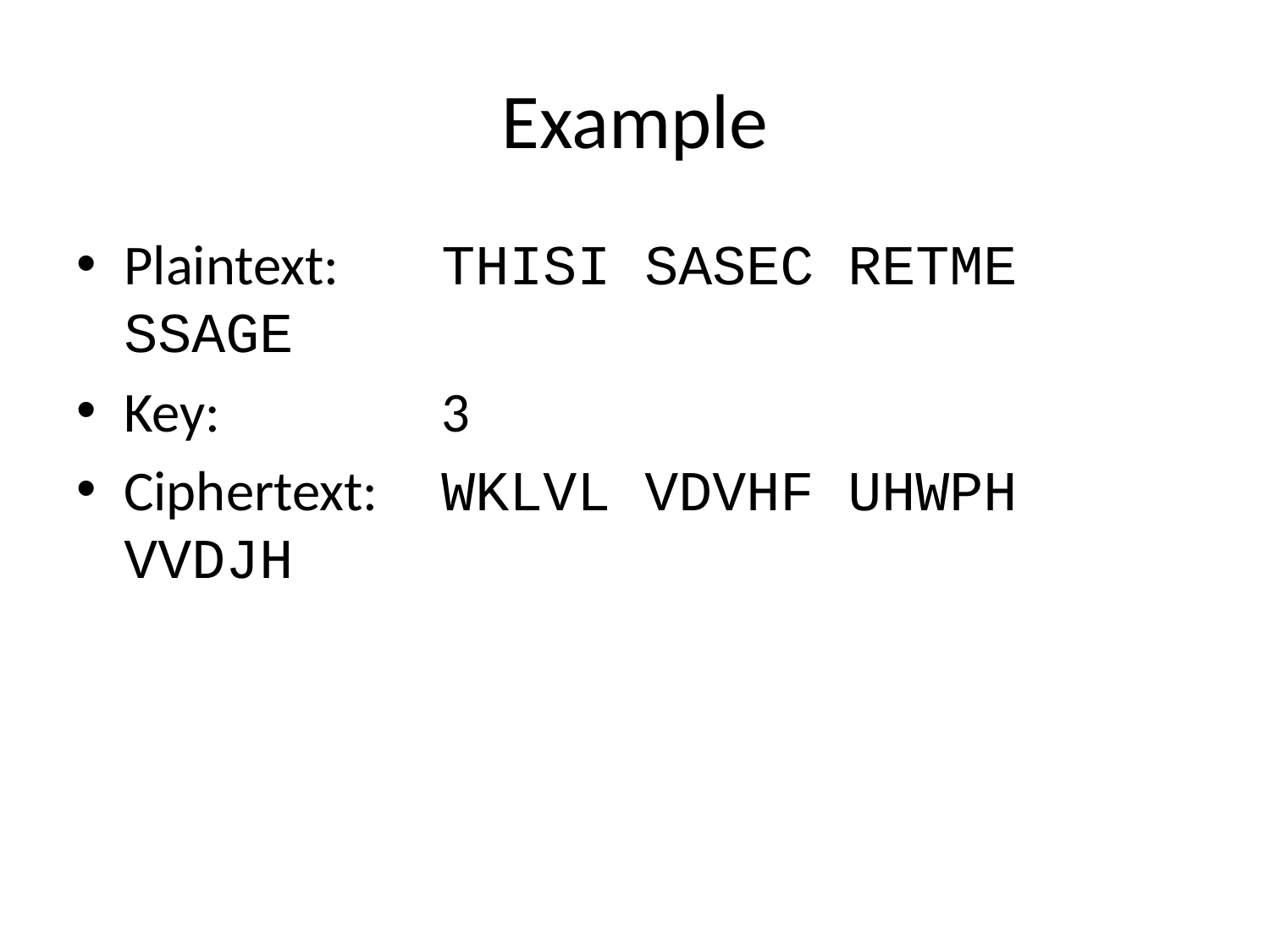

# Example
Plaintext:	THISI SASEC RETME SSAGE
Key:	3
Ciphertext:	WKLVL VDVHF UHWPH VVDJH